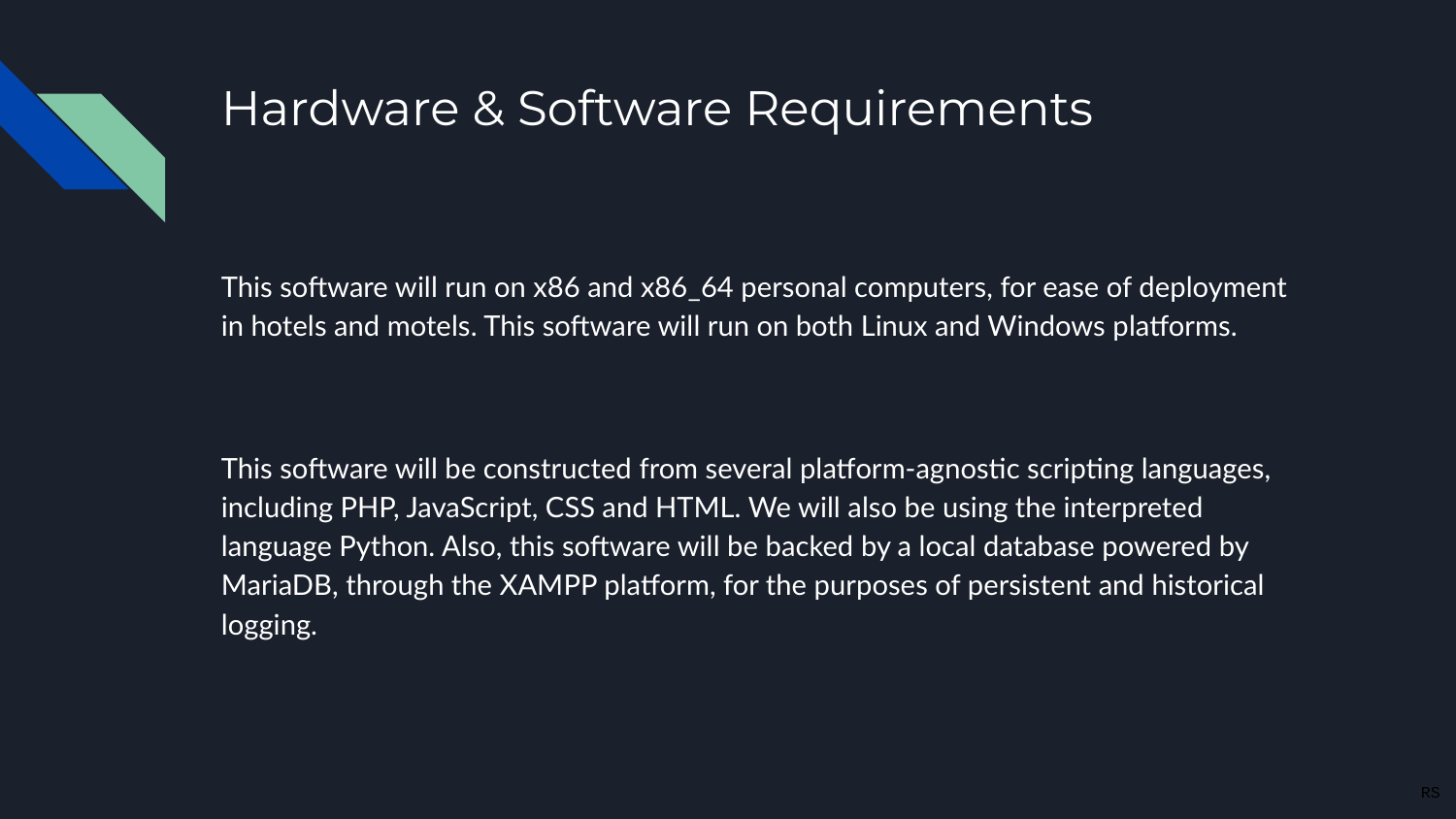

# Hardware & Software Requirements
This software will run on x86 and x86_64 personal computers, for ease of deployment in hotels and motels. This software will run on both Linux and Windows platforms.

This software will be constructed from several platform-agnostic scripting languages, including PHP, JavaScript, CSS and HTML. We will also be using the interpreted language Python. Also, this software will be backed by a local database powered by MariaDB, through the XAMPP platform, for the purposes of persistent and historical logging.
RS